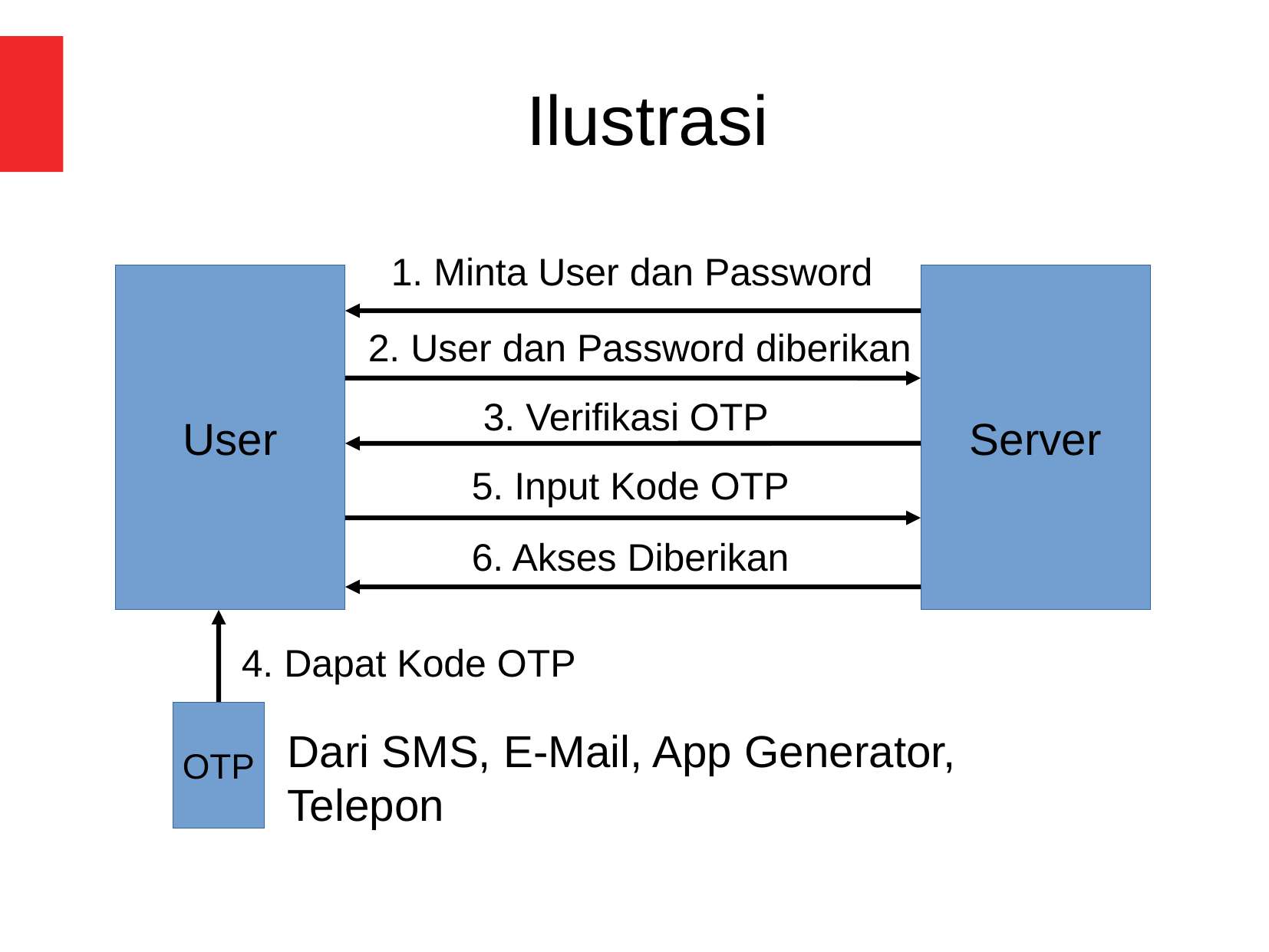

Ilustrasi
1. Minta User dan Password
User
Server

2. User dan Password diberikan

3. Verifikasi OTP

5. Input Kode OTP

6. Akses Diberikan

4. Dapat Kode OTP
OTP
Dari SMS, E-Mail, App Generator, Telepon